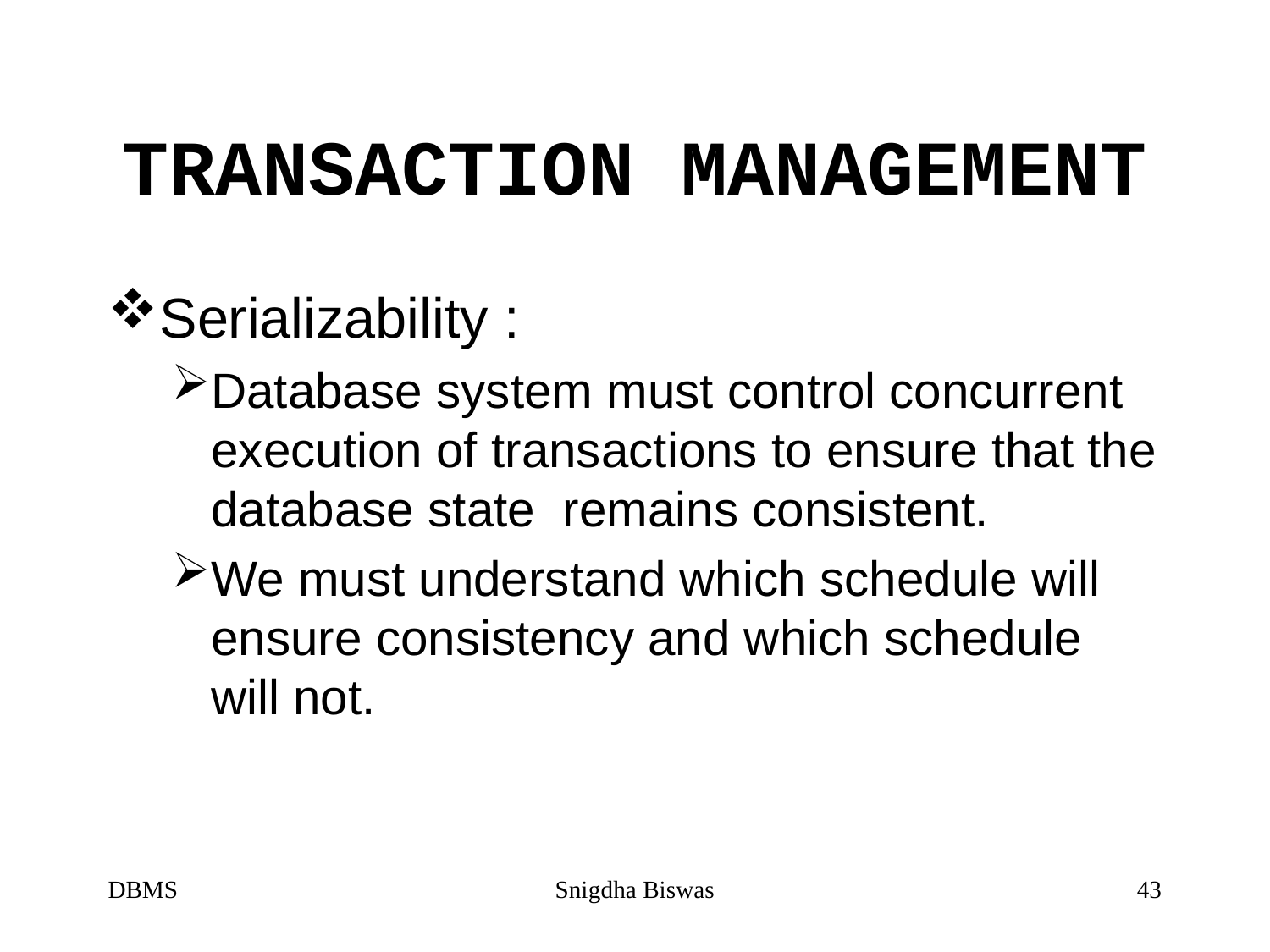

# TRANSACTION MANAGEMENT
Serializability :
Database system must control concurrent execution of transactions to ensure that the database state  remains consistent.
We must understand which schedule will ensure consistency and which schedule will not.
DBMS
Snigdha Biswas
43